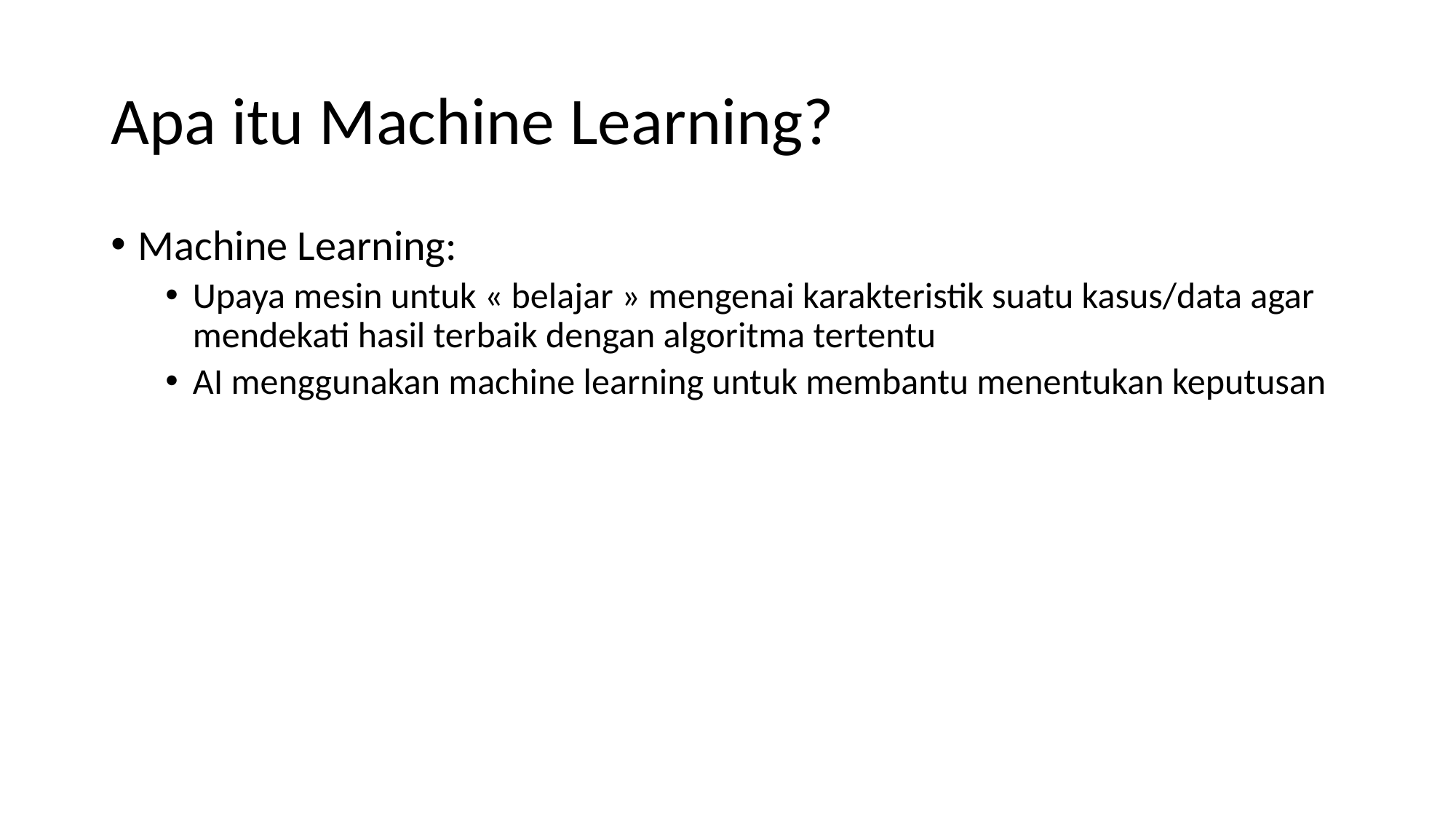

# Apa itu Machine Learning?
Machine Learning:
Upaya mesin untuk « belajar » mengenai karakteristik suatu kasus/data agar mendekati hasil terbaik dengan algoritma tertentu
AI menggunakan machine learning untuk membantu menentukan keputusan